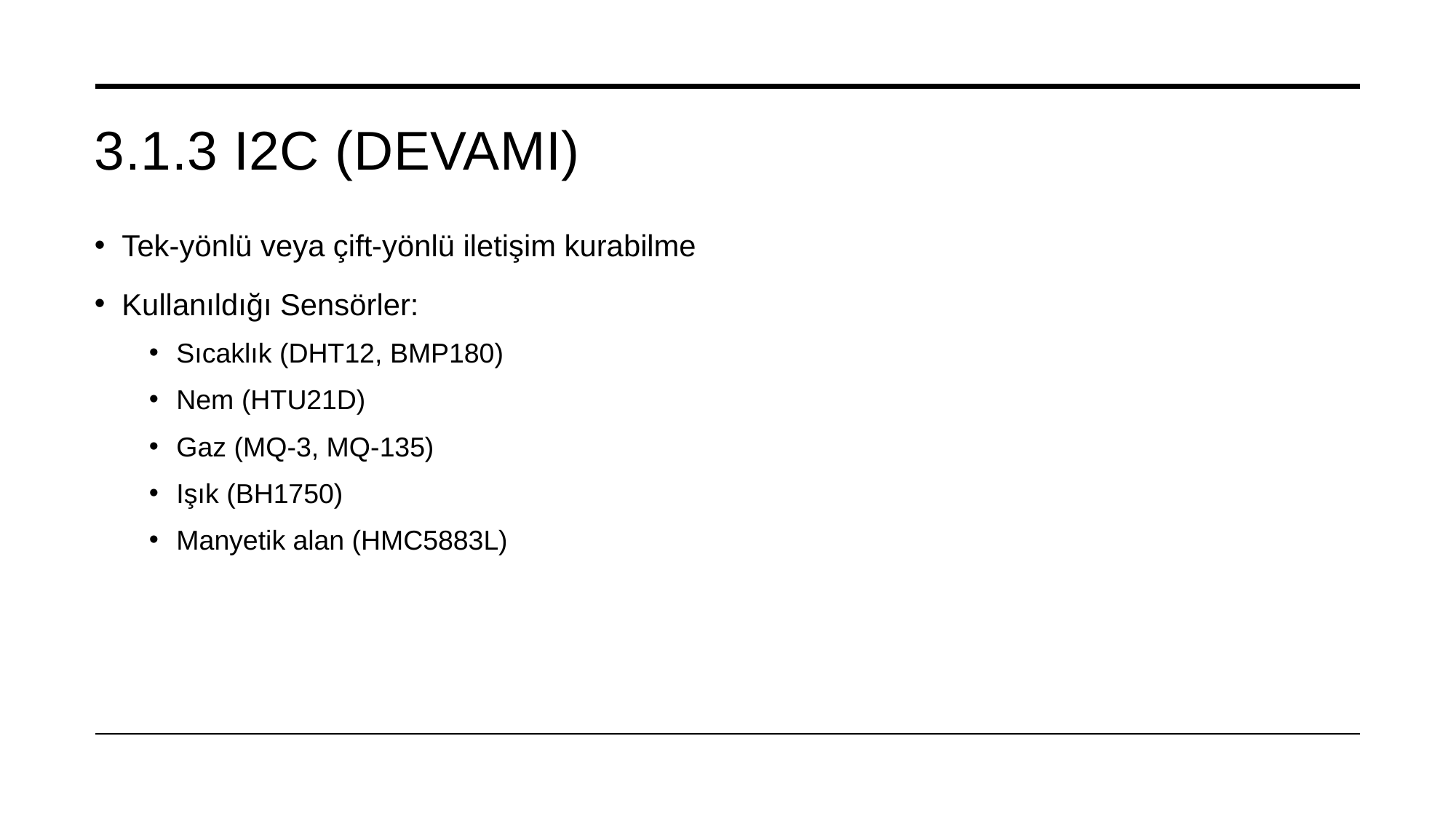

# 3.1.3 I2C (DEVAMI)
Tek-yönlü veya çift-yönlü iletişim kurabilme
Kullanıldığı Sensörler:
Sıcaklık (DHT12, BMP180)
Nem (HTU21D)
Gaz (MQ-3, MQ-135)
Işık (BH1750)
Manyetik alan (HMC5883L)